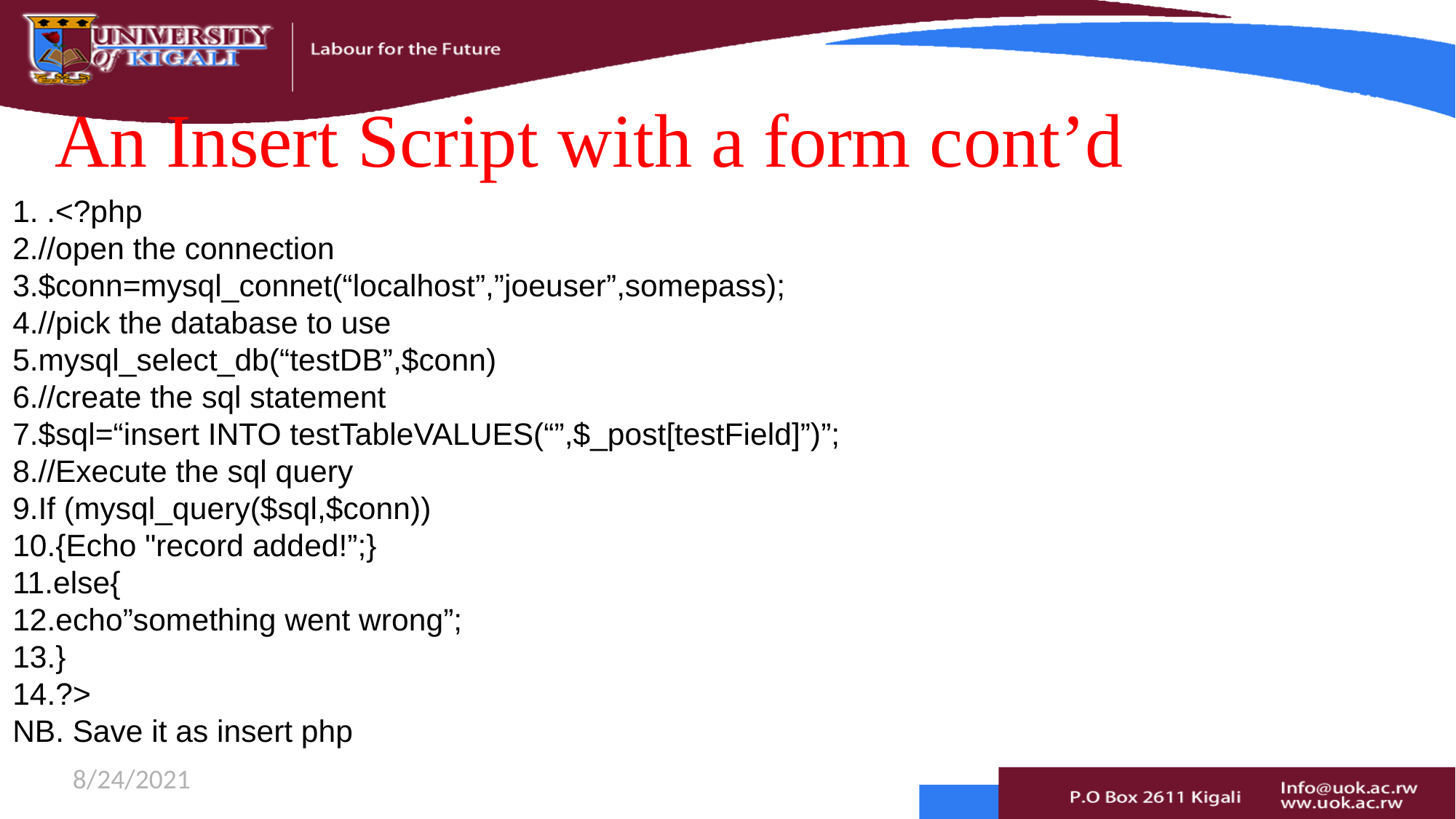

# An Insert Script with a form cont’d
1. .<?php
2.//open the connection
3.$conn=mysql_connet(“localhost”,”joeuser”,somepass);
4.//pick the database to use
5.mysql_select_db(“testDB”,$conn)
6.//create the sql statement
7.$sql=“insert INTO testTableVALUES(“”,$_post[testField]”)”;
8.//Execute the sql query
9.If (mysql_query($sql,$conn))
10.{Echo "record added!”;}
11.else{
12.echo”something went wrong”;
13.}
14.?>
NB. Save it as insert php

8/24/2021